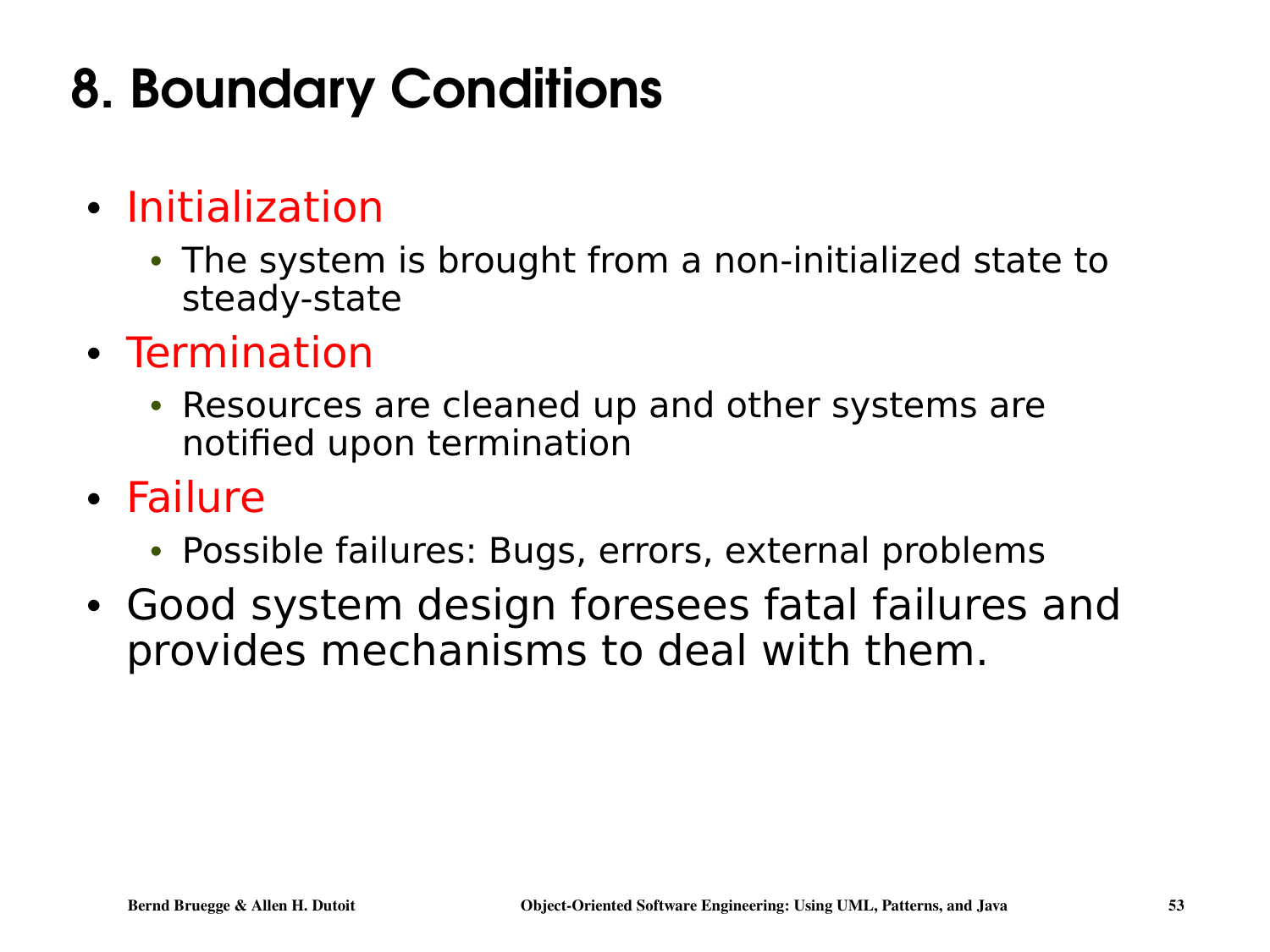

# 8. Boundary Conditions
Initialization
The system is brought from a non-initialized state to steady-state
Termination
Resources are cleaned up and other systems are notified upon termination
Failure
Possible failures: Bugs, errors, external problems
Good system design foresees fatal failures and provides mechanisms to deal with them.